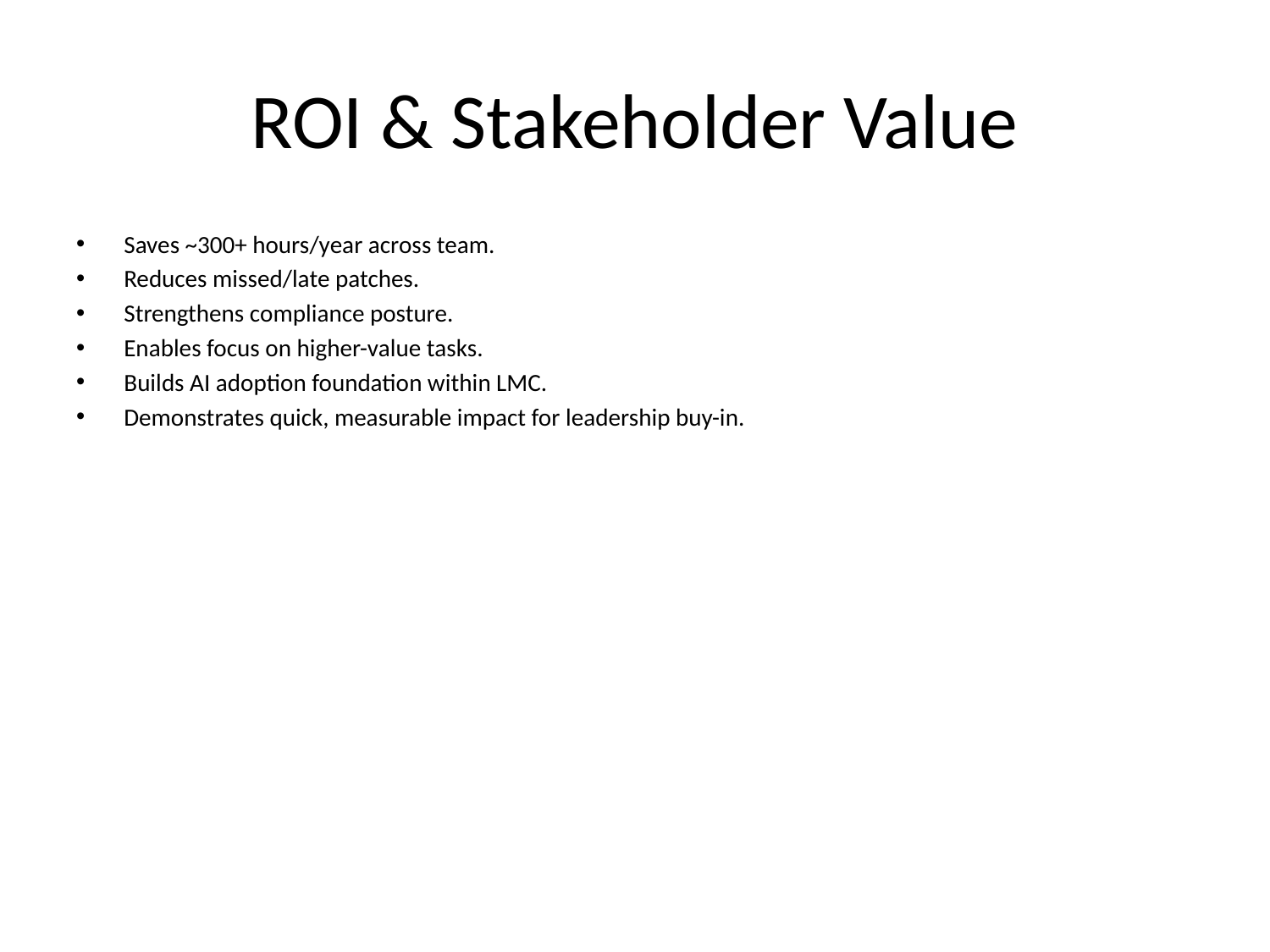

# ROI & Stakeholder Value
Saves ~300+ hours/year across team.
Reduces missed/late patches.
Strengthens compliance posture.
Enables focus on higher-value tasks.
Builds AI adoption foundation within LMC.
Demonstrates quick, measurable impact for leadership buy-in.